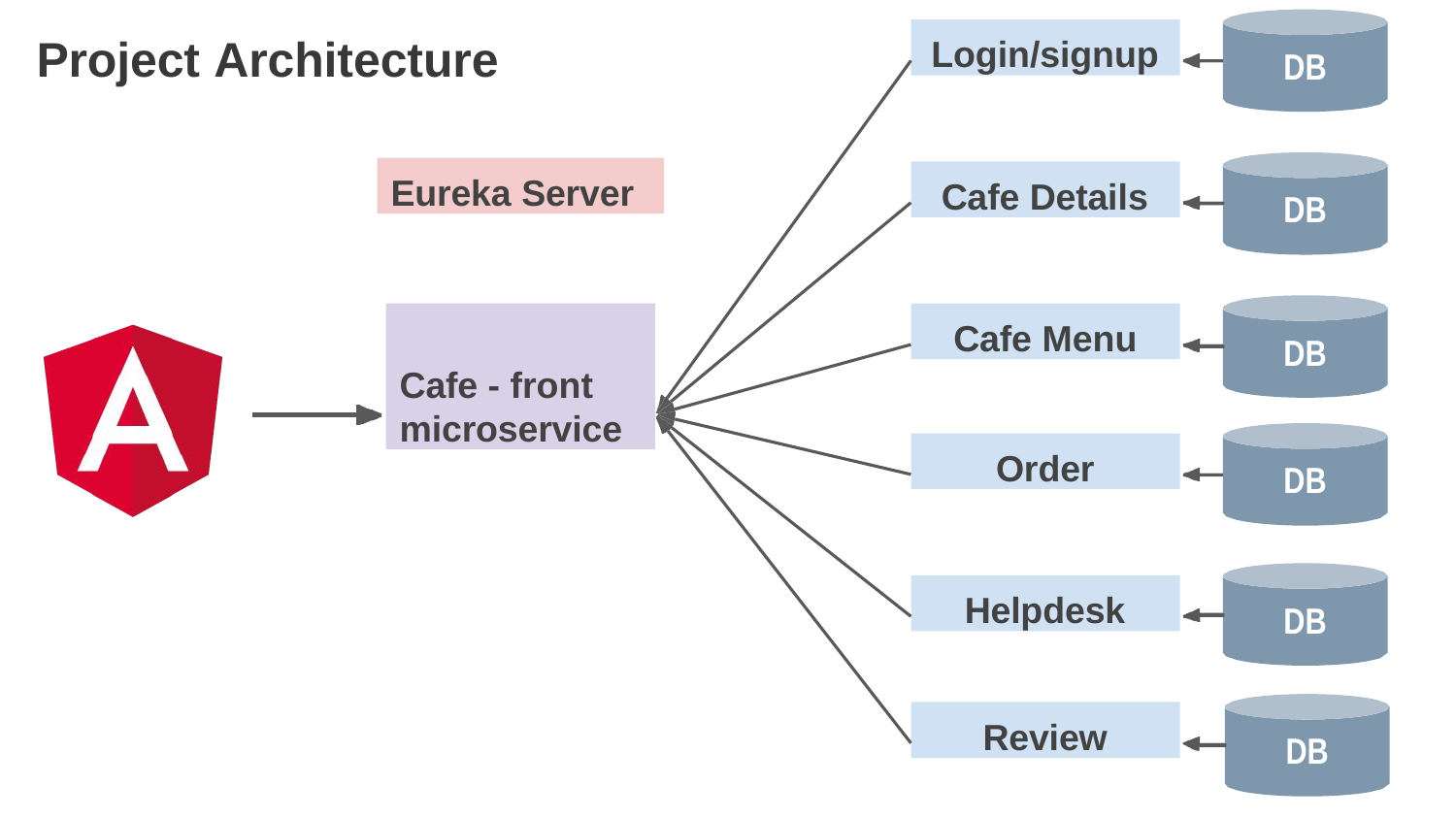

Login/signup
# Project Architecture
DB

Eureka Server
Cafe Details
DB

Cafe - front  microservice
Cafe Menu
DB

Order
DB

Helpdesk
DB

Review
DB